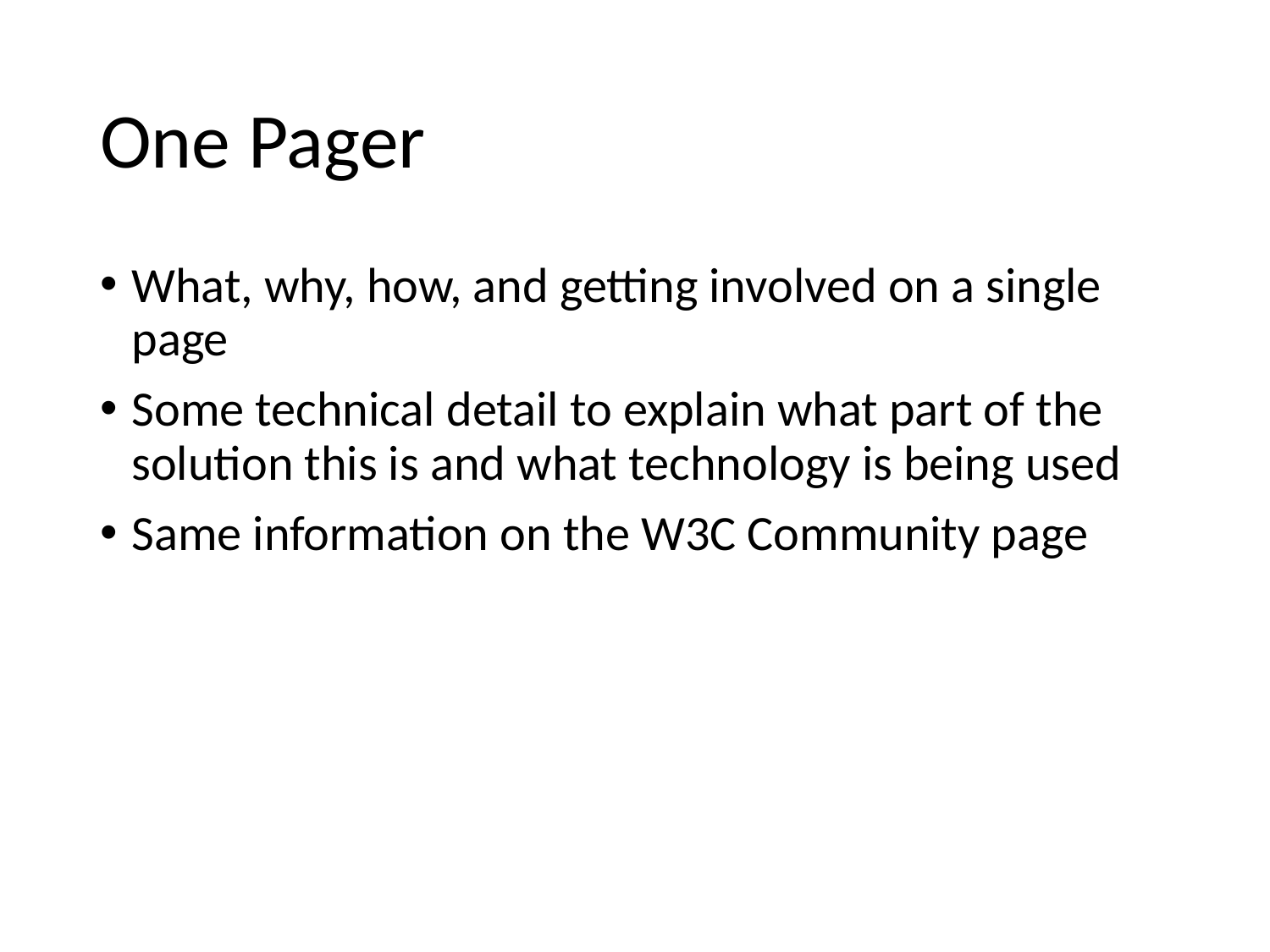

# One Pager
What, why, how, and getting involved on a single page
Some technical detail to explain what part of the solution this is and what technology is being used
Same information on the W3C Community page